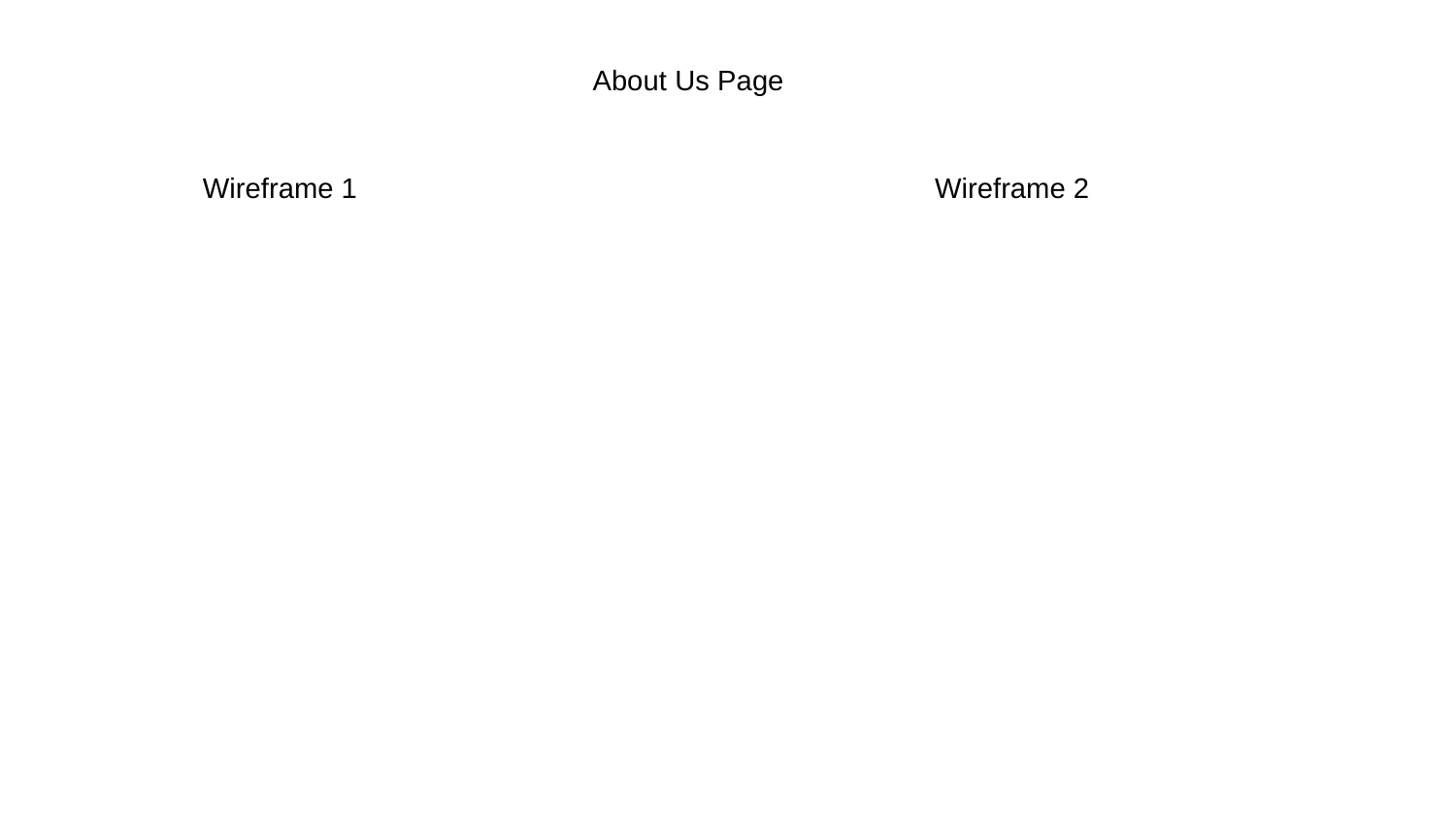

About Us Page
Wireframe 1
Wireframe 2